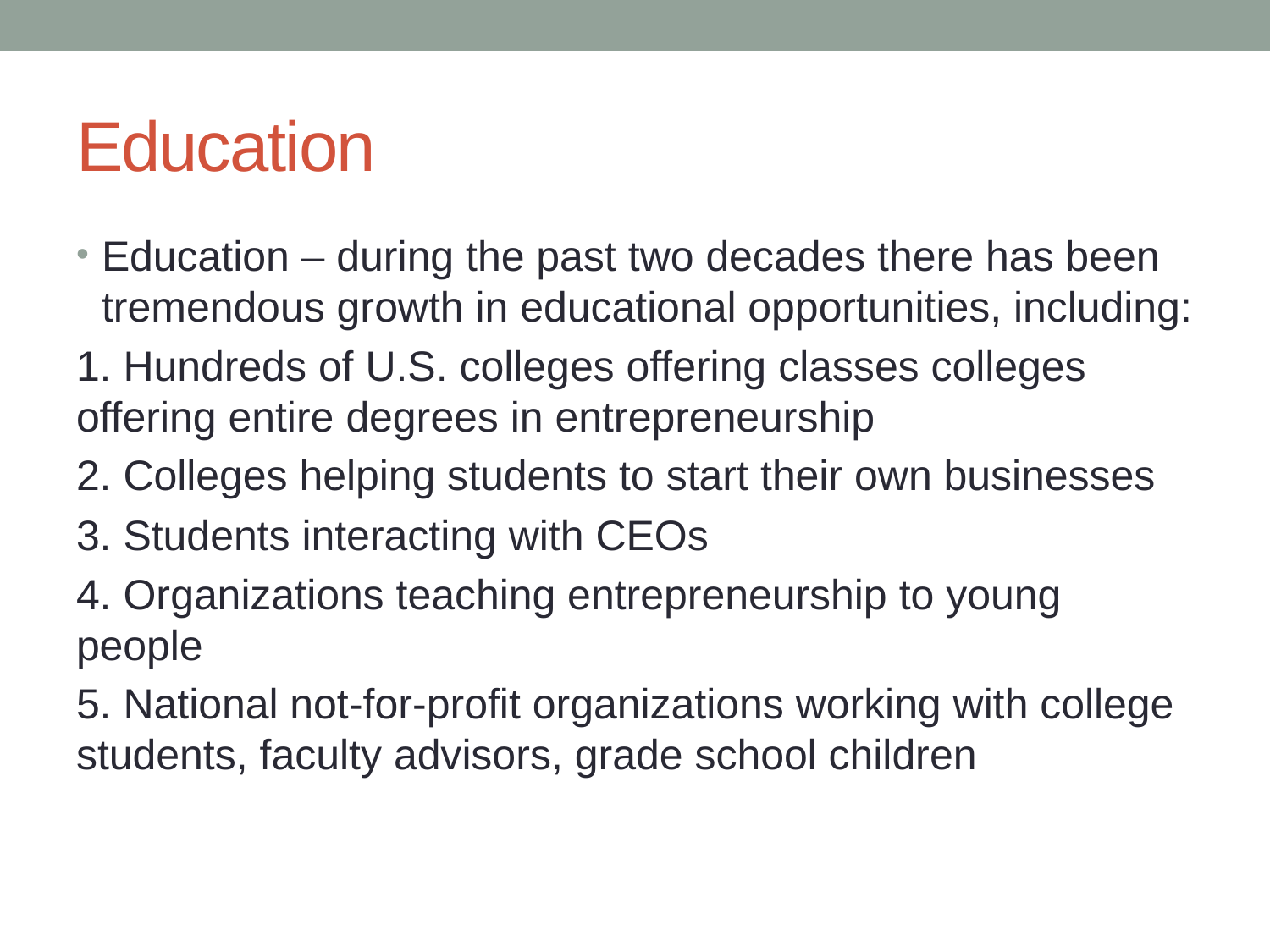

# Education
Education – during the past two decades there has been tremendous growth in educational opportunities, including:
1. Hundreds of U.S. colleges offering classes colleges offering entire degrees in entrepreneurship
2. Colleges helping students to start their own businesses
3. Students interacting with CEOs
4. Organizations teaching entrepreneurship to young people
5. National not-for-profit organizations working with college students, faculty advisors, grade school children